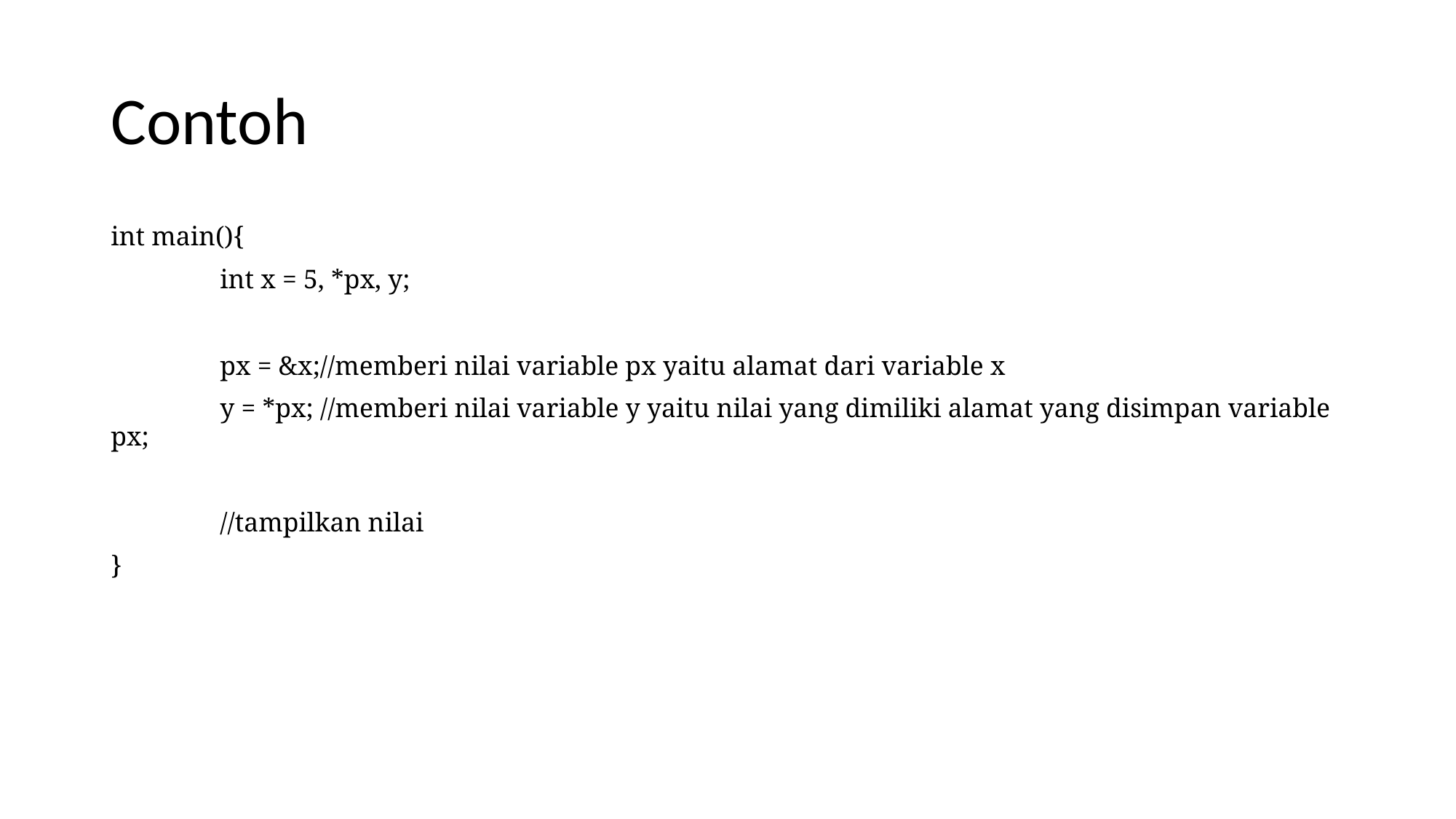

# Contoh
int main(){
	int x = 5, *px, y;

	px = &x;//memberi nilai variable px yaitu alamat dari variable x
	y = *px; //memberi nilai variable y yaitu nilai yang dimiliki alamat yang disimpan variable px;

	//tampilkan nilai
}